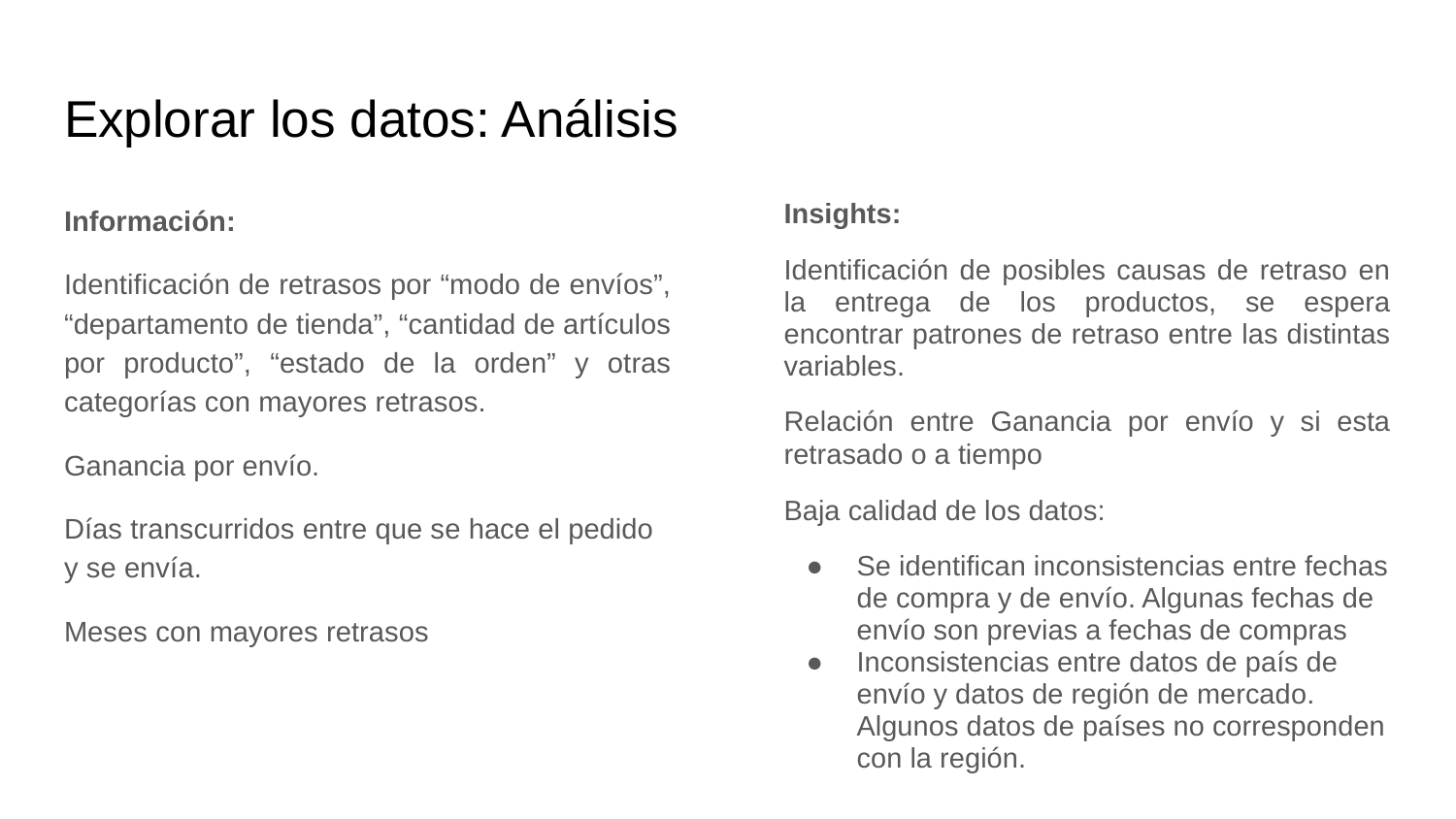

# Explorar los datos: Análisis
Información:
Identificación de retrasos por “modo de envíos”, “departamento de tienda”, “cantidad de artículos por producto”, “estado de la orden” y otras categorías con mayores retrasos.
Ganancia por envío.
Días transcurridos entre que se hace el pedido y se envía.
Meses con mayores retrasos

Insights:
Identificación de posibles causas de retraso en la entrega de los productos, se espera encontrar patrones de retraso entre las distintas variables.
Relación entre Ganancia por envío y si esta retrasado o a tiempo
Baja calidad de los datos:
Se identifican inconsistencias entre fechas de compra y de envío. Algunas fechas de envío son previas a fechas de compras
Inconsistencias entre datos de país de envío y datos de región de mercado. Algunos datos de países no corresponden con la región.